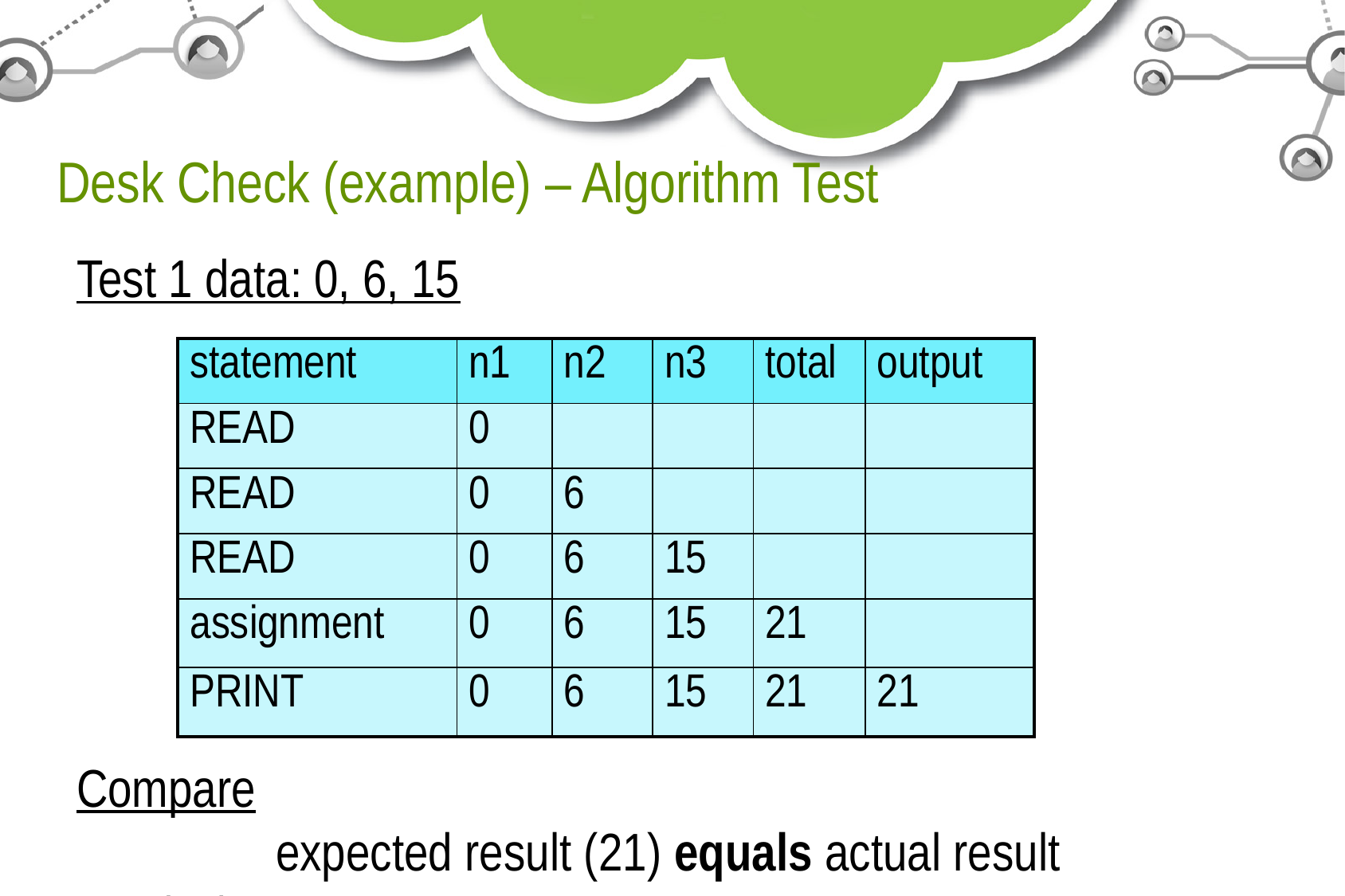

# Desk Check (example) – Algorithm Test
Test 1 data: 0, 6, 15

Compare
		expected result (21) equals actual result (21)
| statement | n1 | n2 | n3 | total | output |
| --- | --- | --- | --- | --- | --- |
| READ | 0 |  |  |  |  |
| READ | 0 | 6 |  |  |  |
| READ | 0 | 6 | 15 |  |  |
| assignment | 0 | 6 | 15 | 21 |  |
| PRINT | 0 | 6 | 15 | 21 | 21 |